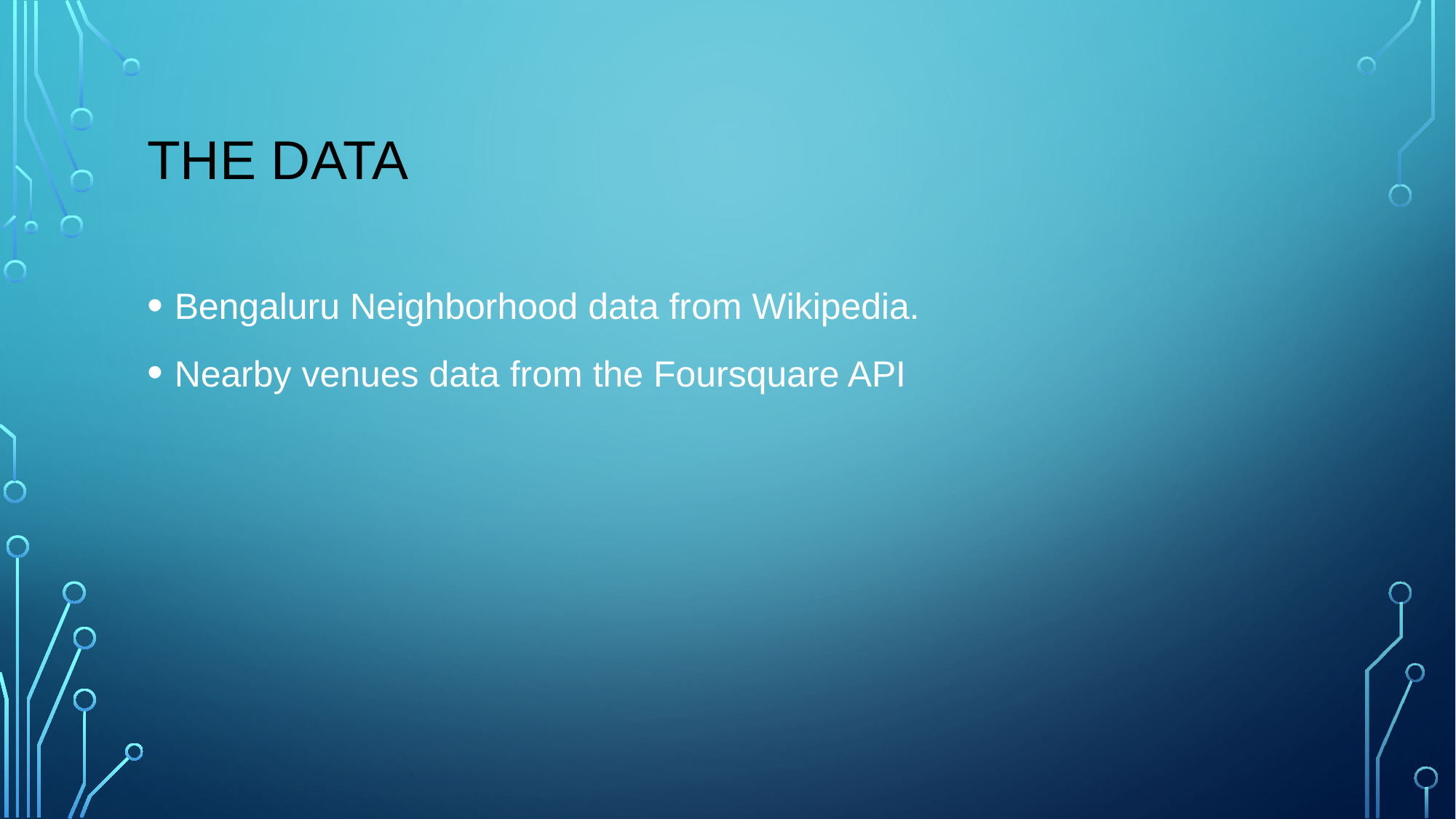

# The Data
Bengaluru Neighborhood data from Wikipedia.
Nearby venues data from the Foursquare API